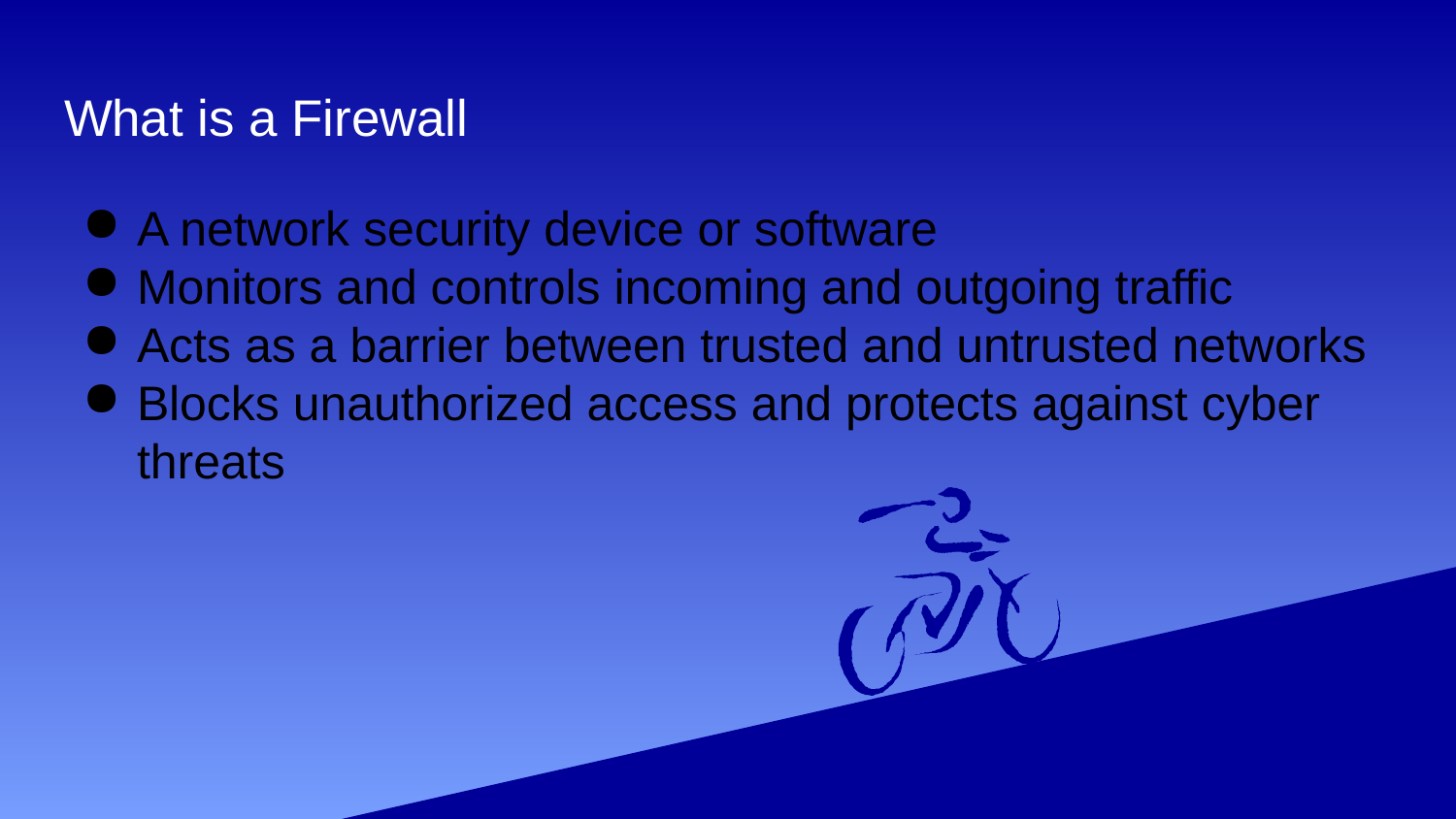

# What is a Firewall
A network security device or software
Monitors and controls incoming and outgoing traffic
Acts as a barrier between trusted and untrusted networks
Blocks unauthorized access and protects against cyber threats